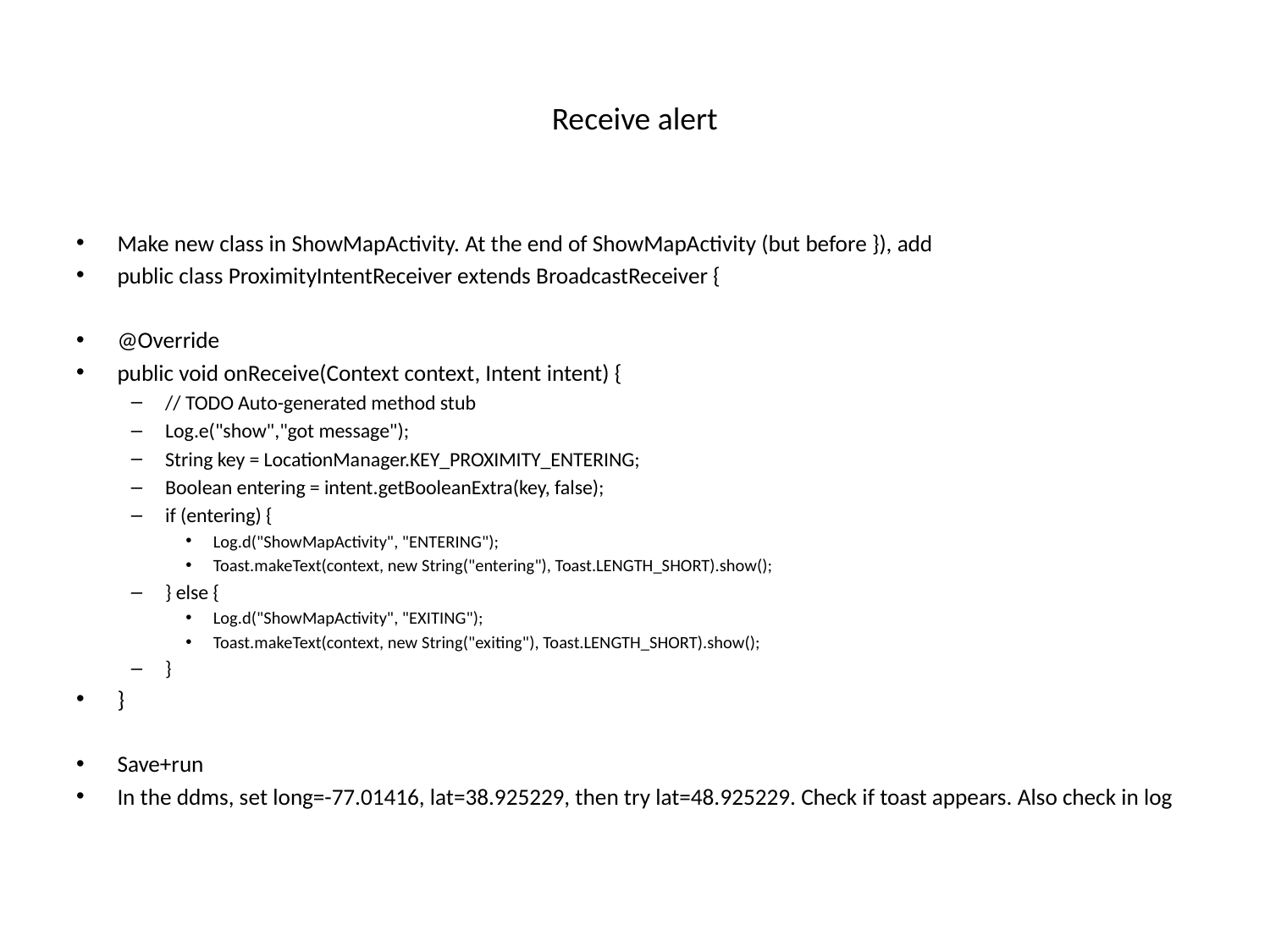

# Receive alert
Make new class in ShowMapActivity. At the end of ShowMapActivity (but before }), add
public class ProximityIntentReceiver extends BroadcastReceiver {

@Override
public void onReceive(Context context, Intent intent) {
// TODO Auto-generated method stub
Log.e("show","got message");
String key = LocationManager.KEY_PROXIMITY_ENTERING;
Boolean entering = intent.getBooleanExtra(key, false);
if (entering) {
Log.d("ShowMapActivity", "ENTERING");
Toast.makeText(context, new String("entering"), Toast.LENGTH_SHORT).show();
} else {
Log.d("ShowMapActivity", "EXITING");
Toast.makeText(context, new String("exiting"), Toast.LENGTH_SHORT).show();
}
}

Save+run
In the ddms, set long=-77.01416, lat=38.925229, then try lat=48.925229. Check if toast appears. Also check in log